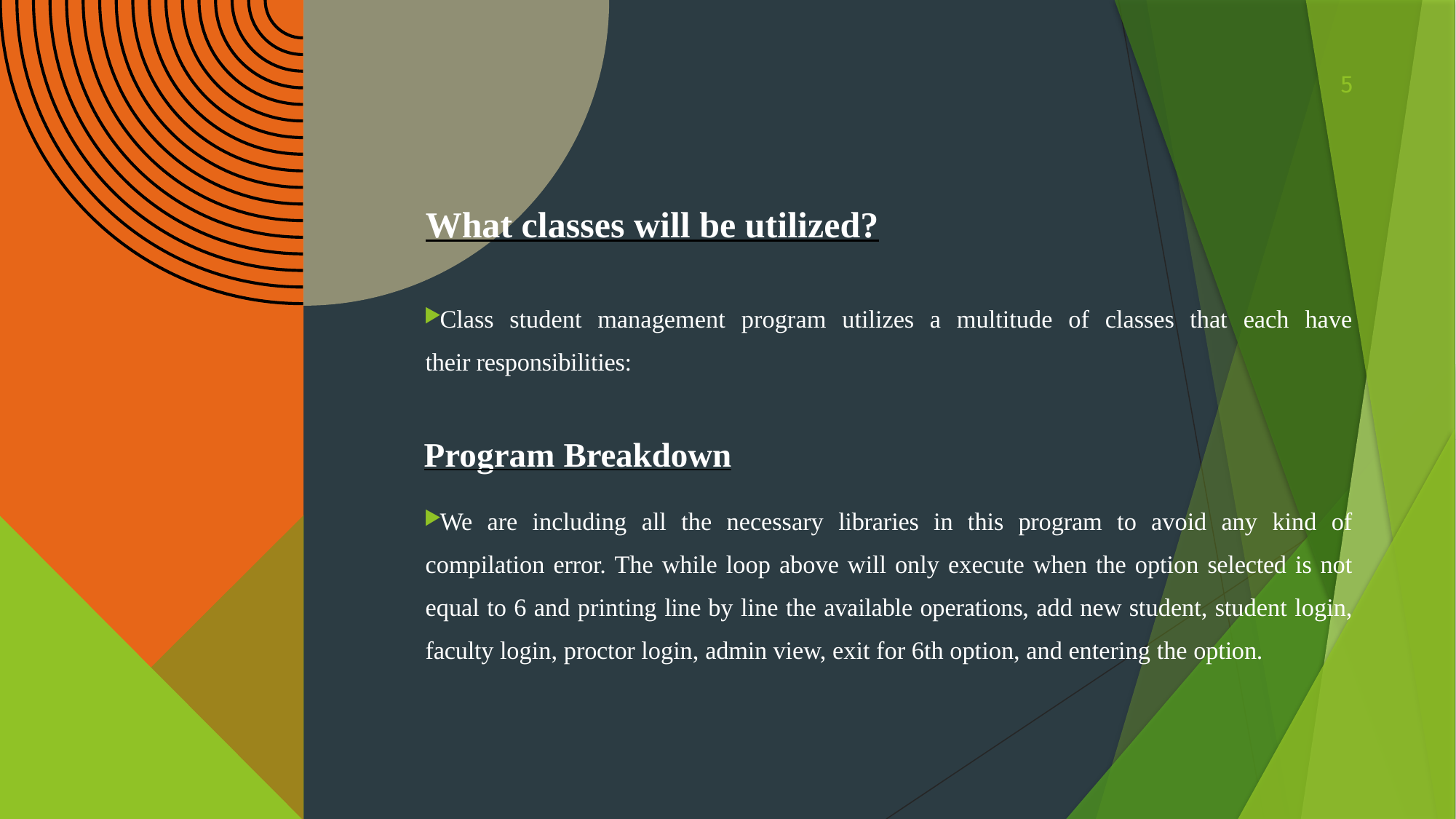

5
# What classes will be utilized?
Class student management program utilizes a multitude of classes that each have their responsibilities:

Program Breakdown
We are including all the necessary libraries in this program to avoid any kind of compilation error. The while loop above will only execute when the option selected is not equal to 6 and printing line by line the available operations, add new student, student login, faculty login, proctor login, admin view, exit for 6th option, and entering the option.